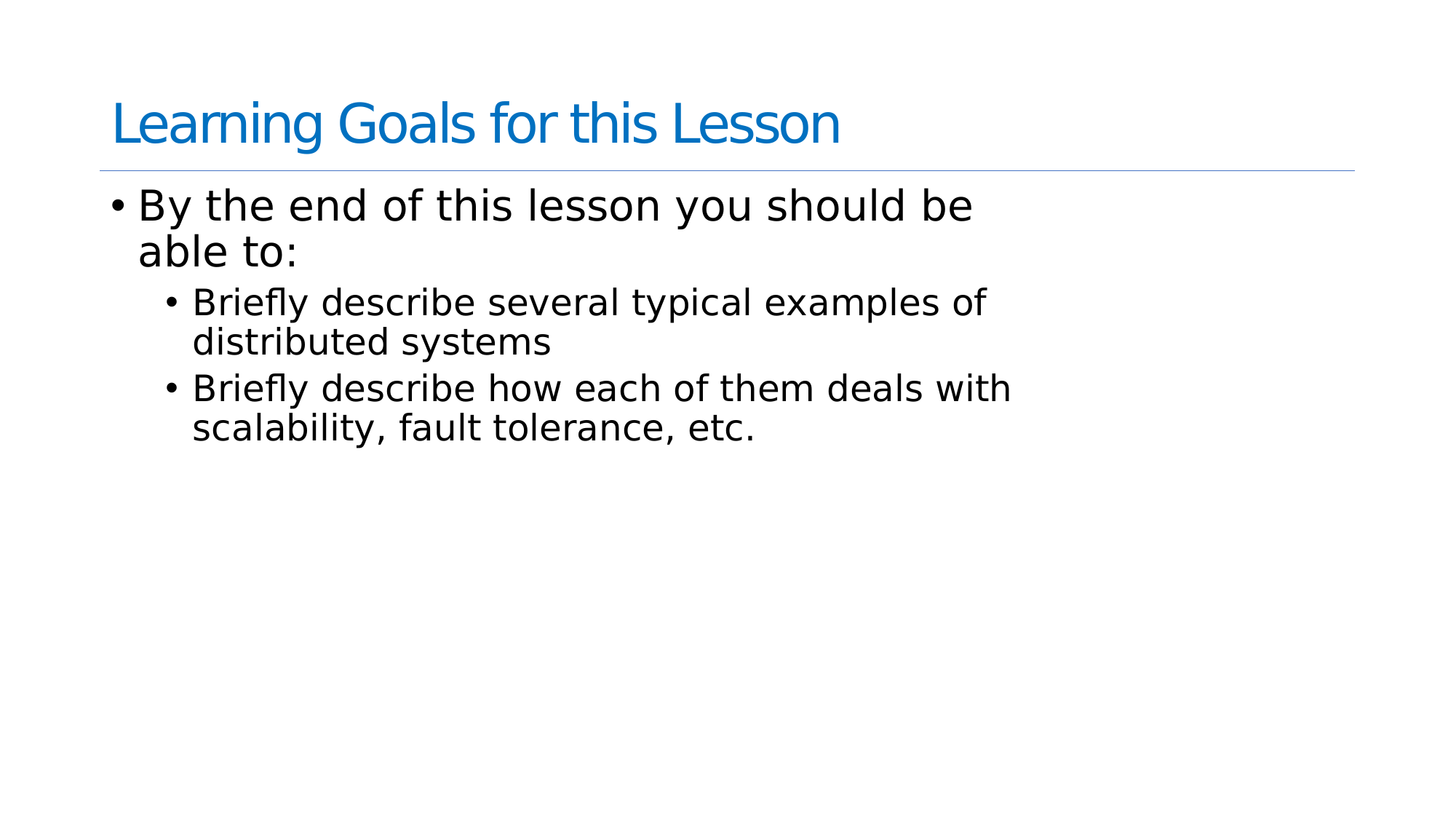

# Learning Goals for this Lesson
By the end of this lesson you should be able to:
Briefly describe several typical examples of distributed systems
Briefly describe how each of them deals with scalability, fault tolerance, etc.